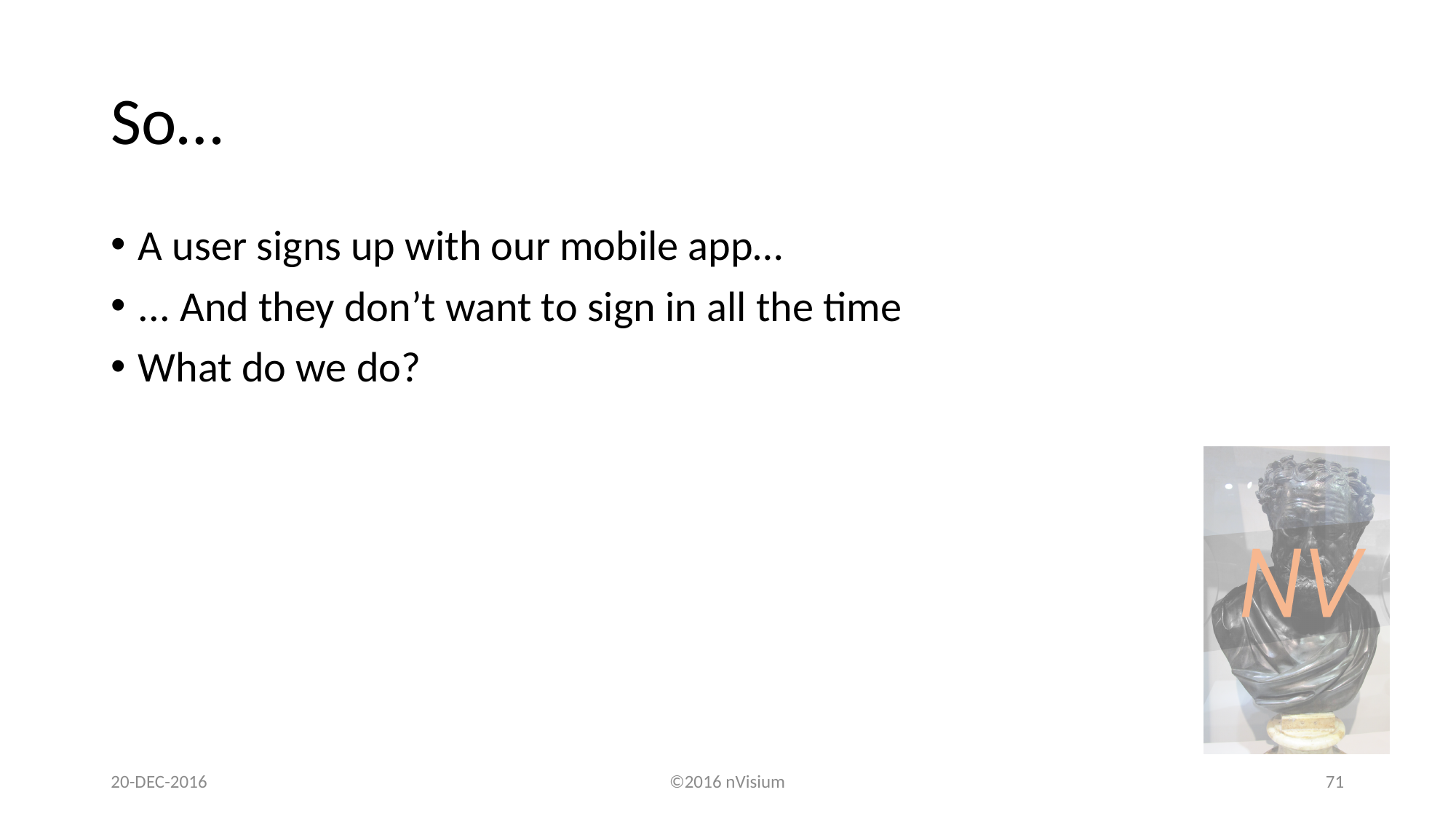

# So…
A user signs up with our mobile app…
... And they don’t want to sign in all the time
What do we do?
20-DEC-2016
©2016 nVisium
71